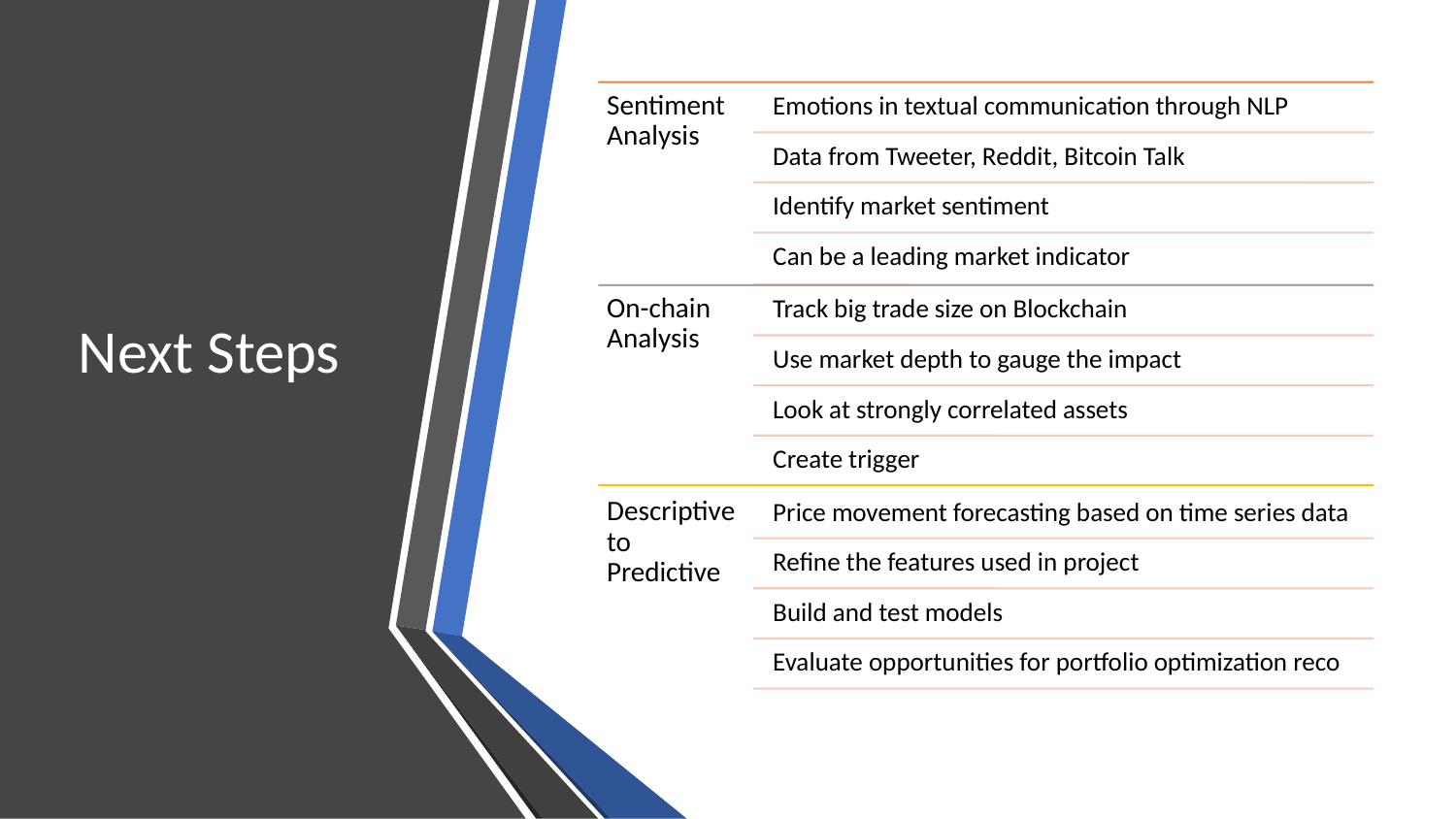

# Next Steps

Sentiment Analysis
Emotions in textual communication through NLP
Data from Tweeter, Reddit, Bitcoin Talk
Identify market sentiment
Can be a leading market indicator
On-chain Analysis
Track big trade size on Blockchain
Use market depth to gauge the impact
Look at strongly correlated assets
Create trigger
Descriptive to Predictive
Price movement forecasting based on time series data
Refine the features used in project
Build and test models
Evaluate opportunities for portfolio optimization reco